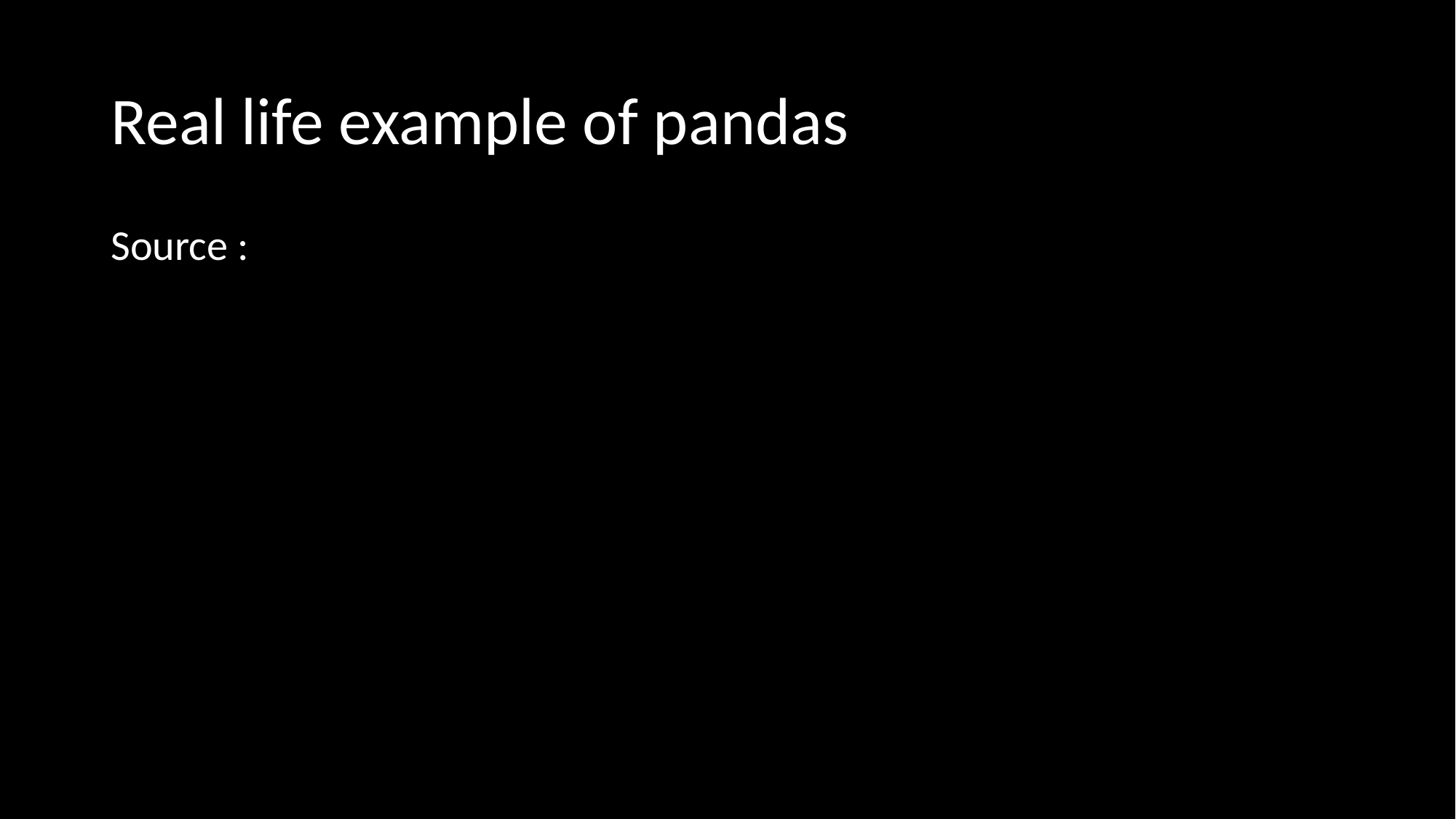

# Real life example of pandas
Source : Excel file containing New York City’s weather data for January

Find: maximum temperature ,average wind speed, Rainy days

Excel Limitations:
While Excel can handle simple queries, it becomes inefficient and cumbersome when dealing with larger datasets.